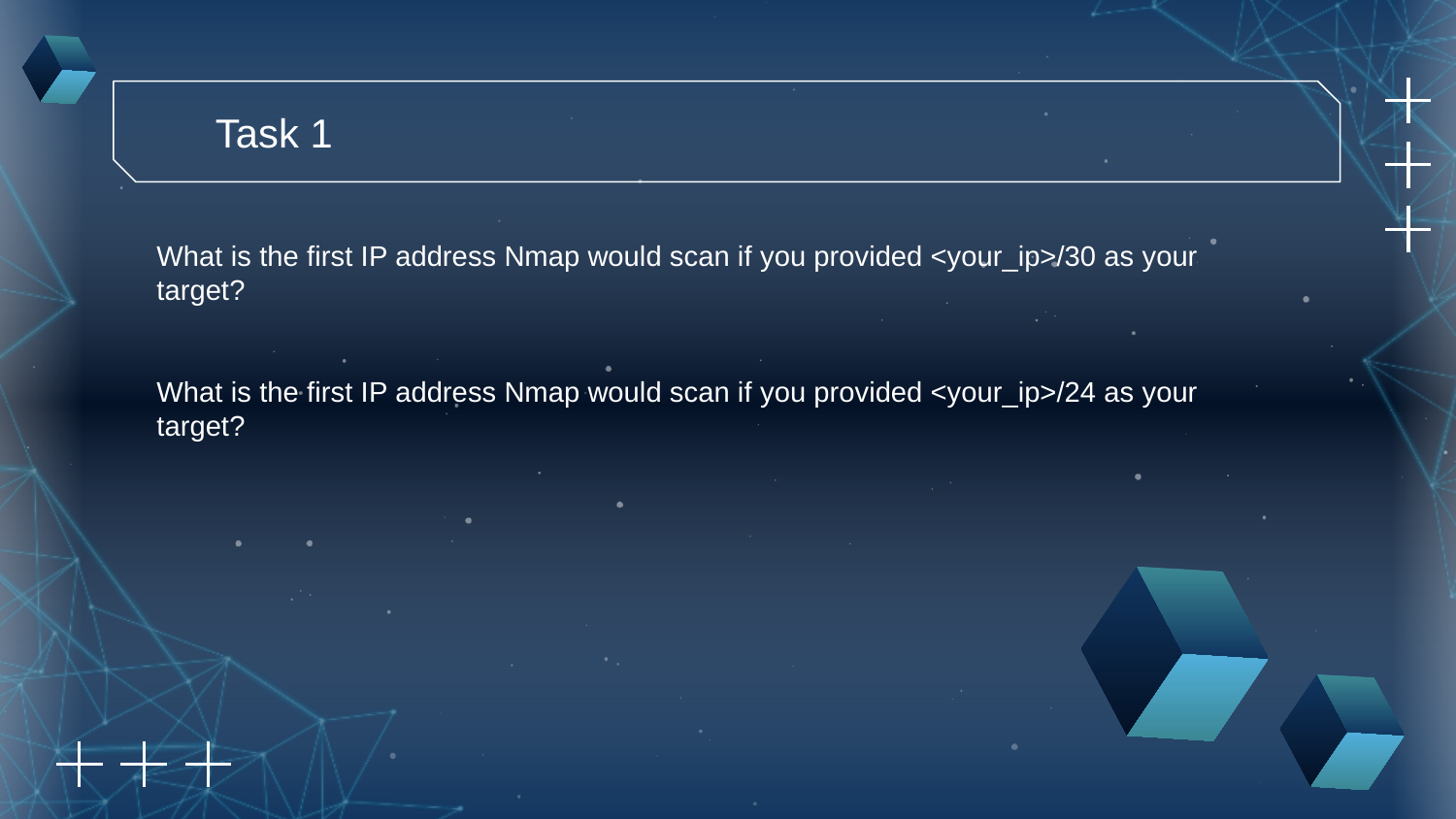

Task 1
What is the first IP address Nmap would scan if you provided <your_ip>/30 as your target?

What is the first IP address Nmap would scan if you provided <your_ip>/24 as your target?